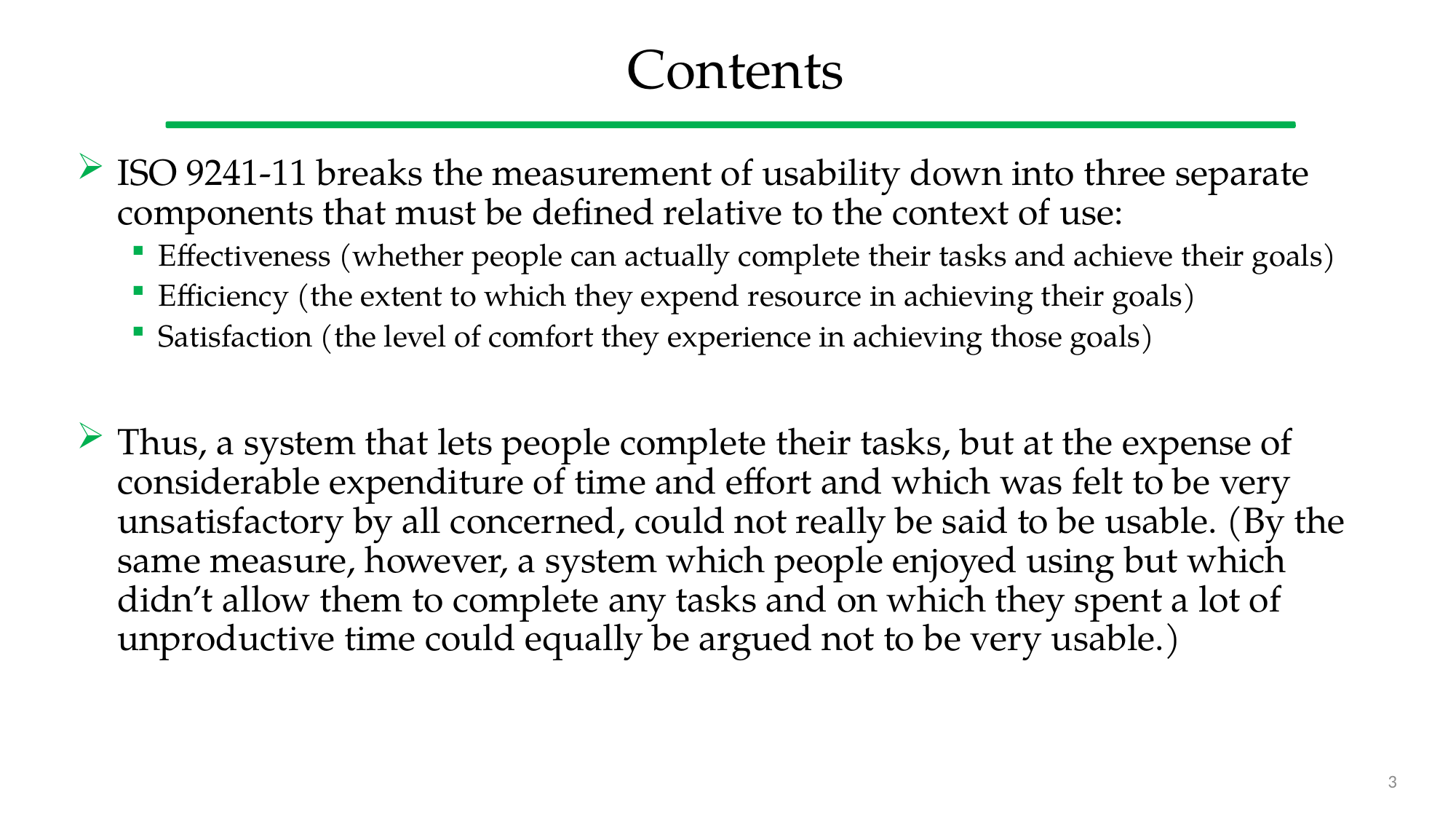

# Contents
ISO 9241-11 breaks the measurement of usability down into three separate components that must be defined relative to the context of use:
Effectiveness (whether people can actually complete their tasks and achieve their goals)
Efficiency (the extent to which they expend resource in achieving their goals)
Satisfaction (the level of comfort they experience in achieving those goals)

Thus, a system that lets people complete their tasks, but at the expense of considerable expenditure of time and effort and which was felt to be very unsatisfactory by all concerned, could not really be said to be usable. (By the same measure, however, a system which people enjoyed using but which didn’t allow them to complete any tasks and on which they spent a lot of unproductive time could equally be argued not to be very usable.)
3